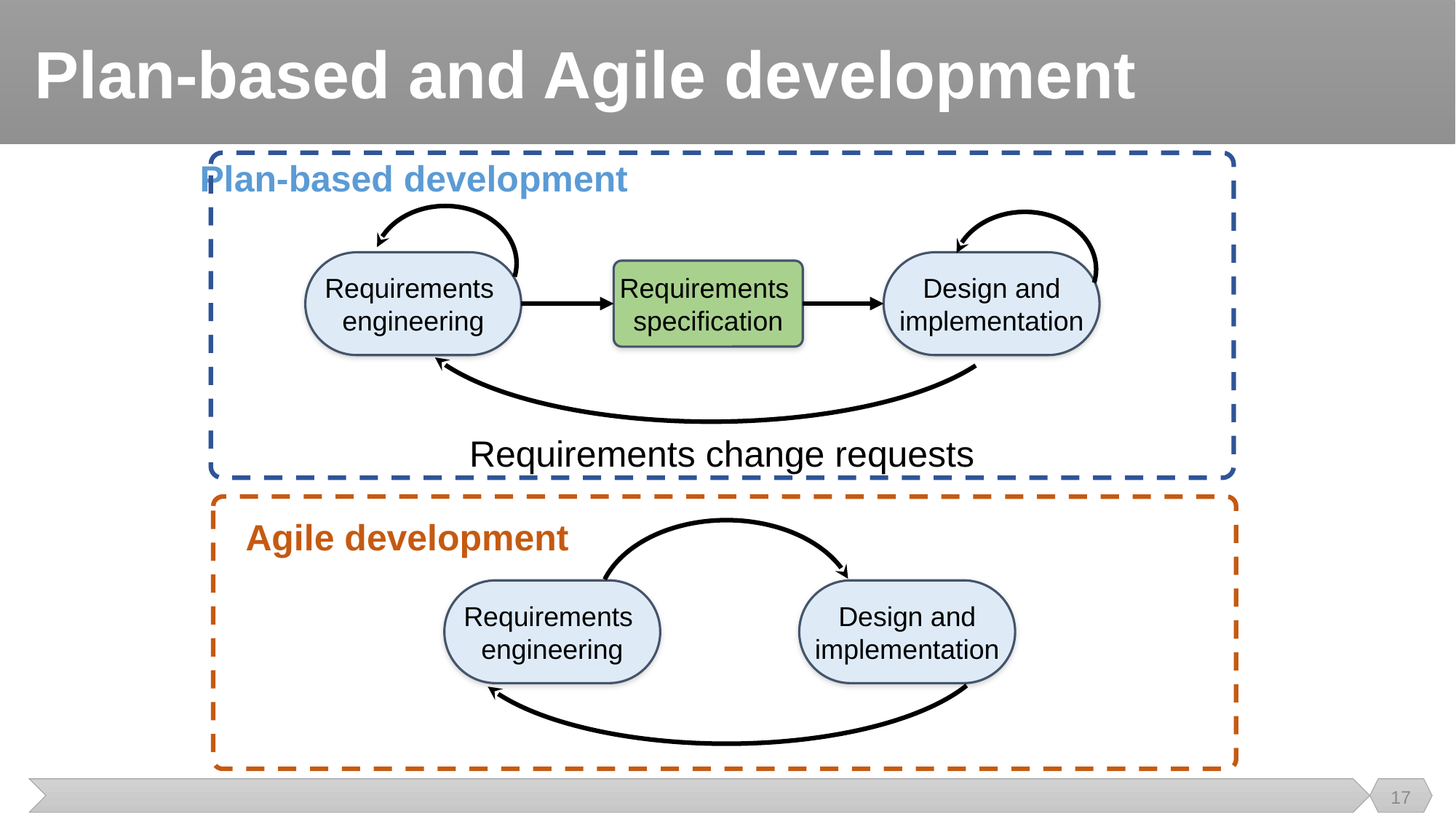

# Plan-based and Agile development
Plan-based development

Requirements
engineering
Design and implementation
Requirements
specification
Requirements change requests

Agile development

Requirements
engineering
Design and implementation
17